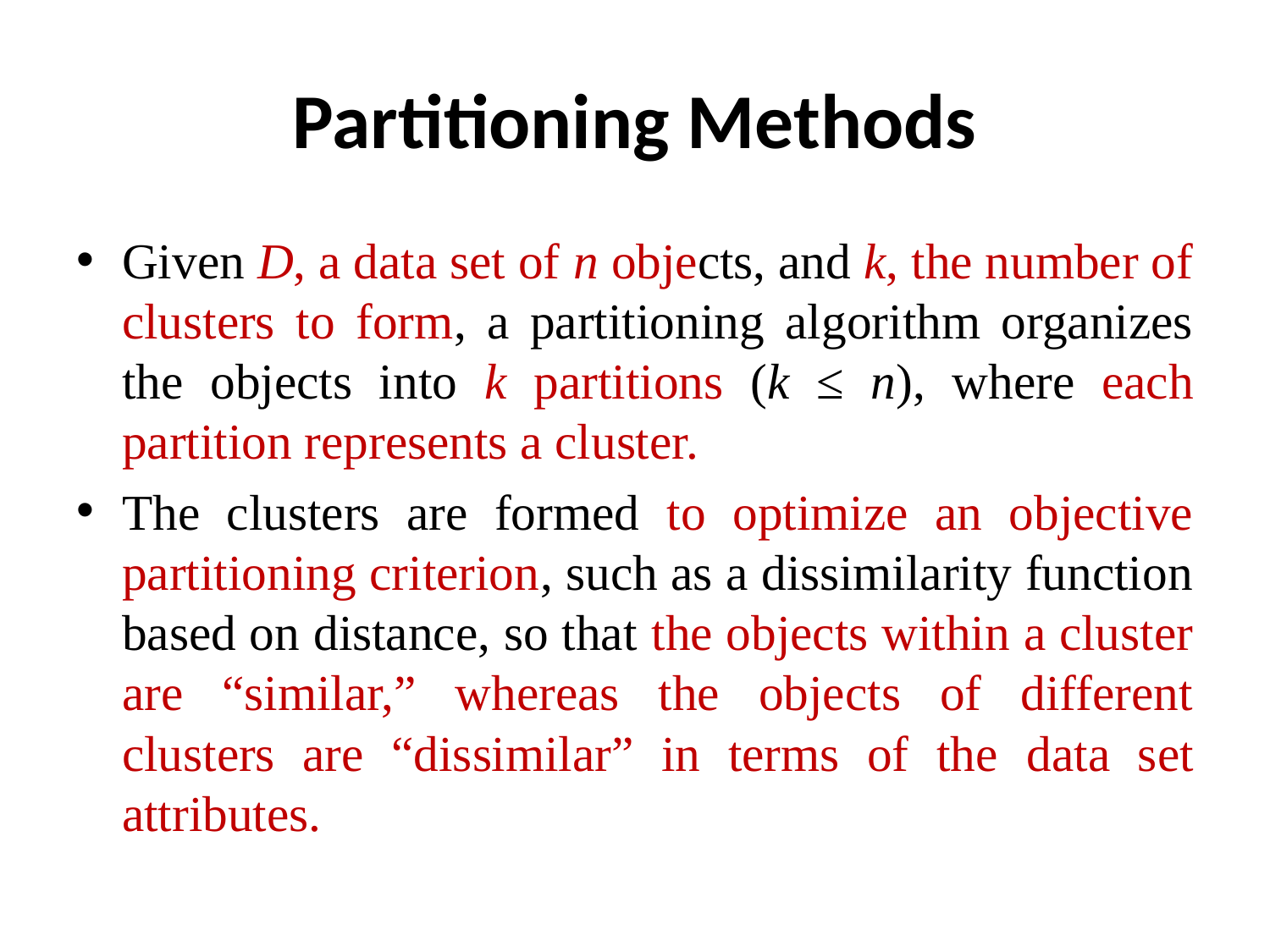

# Partitioning Methods
Given D, a data set of n objects, and k, the number of clusters to form, a partitioning algorithm organizes the objects into k partitions (k ≤ n), where each partition represents a cluster.
The clusters are formed to optimize an objective partitioning criterion, such as a dissimilarity function based on distance, so that the objects within a cluster are “similar,” whereas the objects of different clusters are “dissimilar” in terms of the data set attributes.